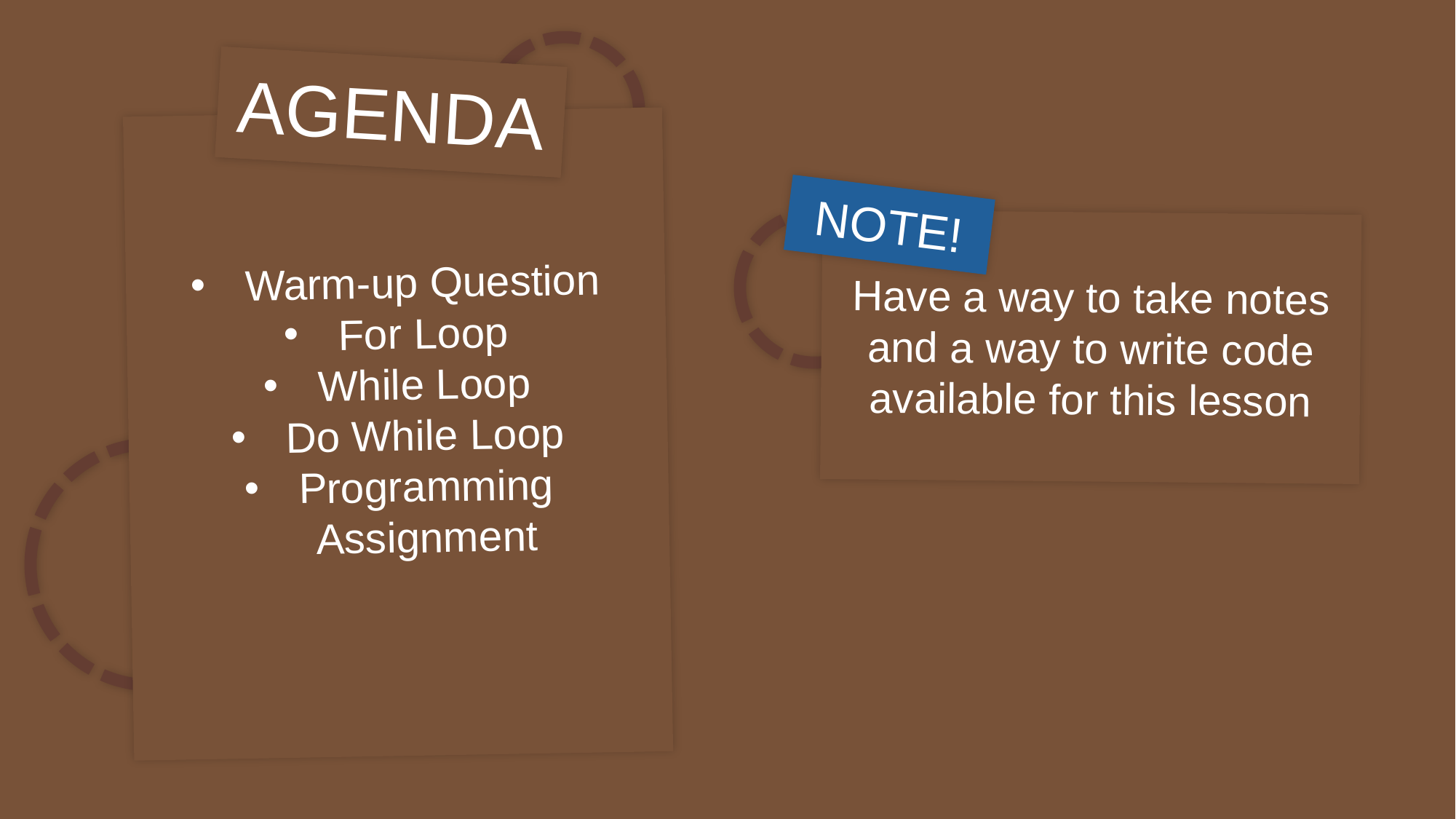

AGENDA
Warm-up Question
For Loop
While Loop
Do While Loop
Programming Assignment

NOTE!
Have a way to take notes and a way to write code available for this lesson